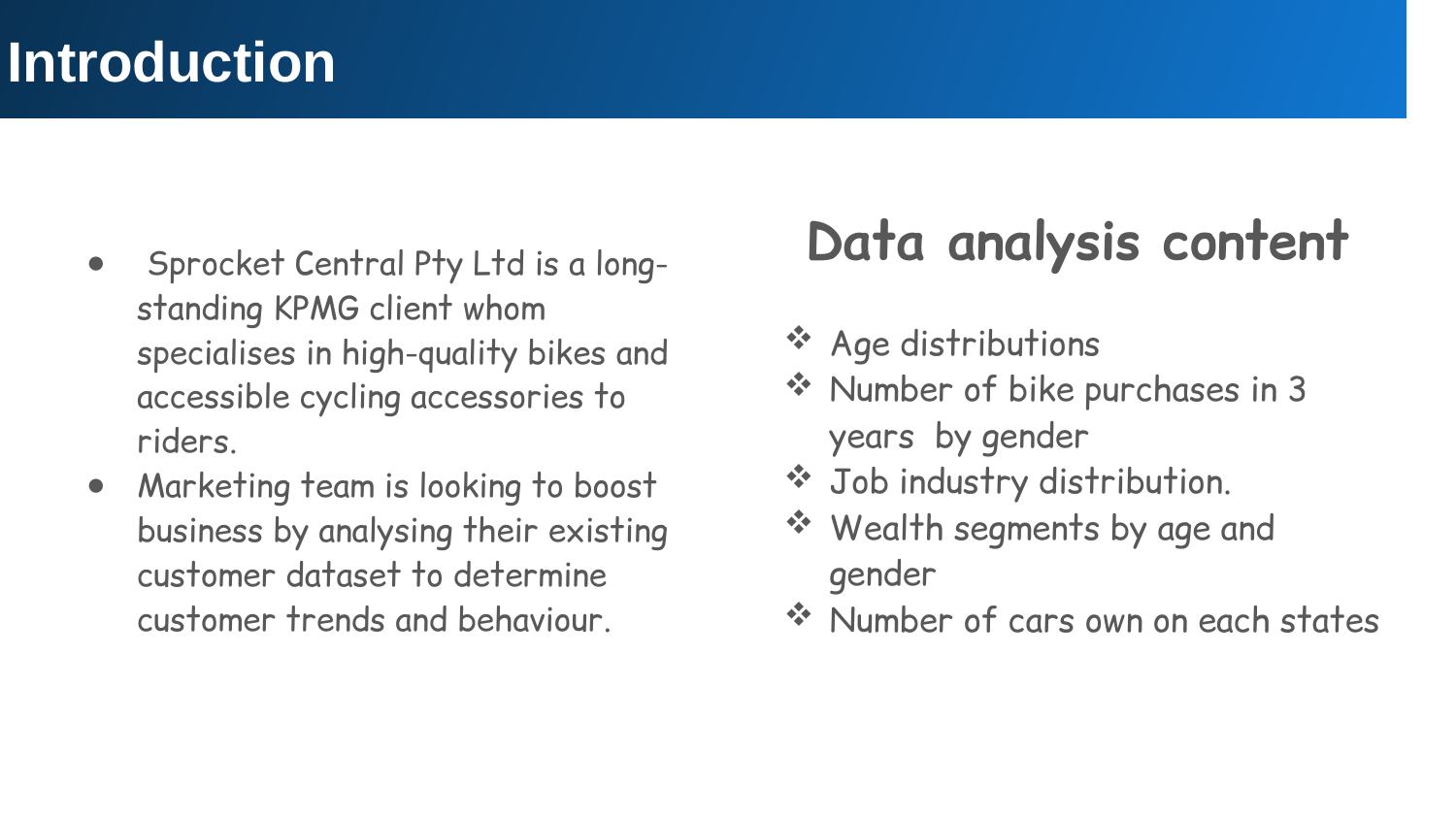

# Introduction

 Sprocket Central Pty Ltd is a long-standing KPMG client whom specialises in high-quality bikes and accessible cycling accessories to riders.
Marketing team is looking to boost business by analysing their existing customer dataset to determine customer trends and behaviour.
Data analysis content

Age distributions
Number of bike purchases in 3 years  by gender
Job industry distribution.
Wealth segments by age and gender
Number of cars own on each states